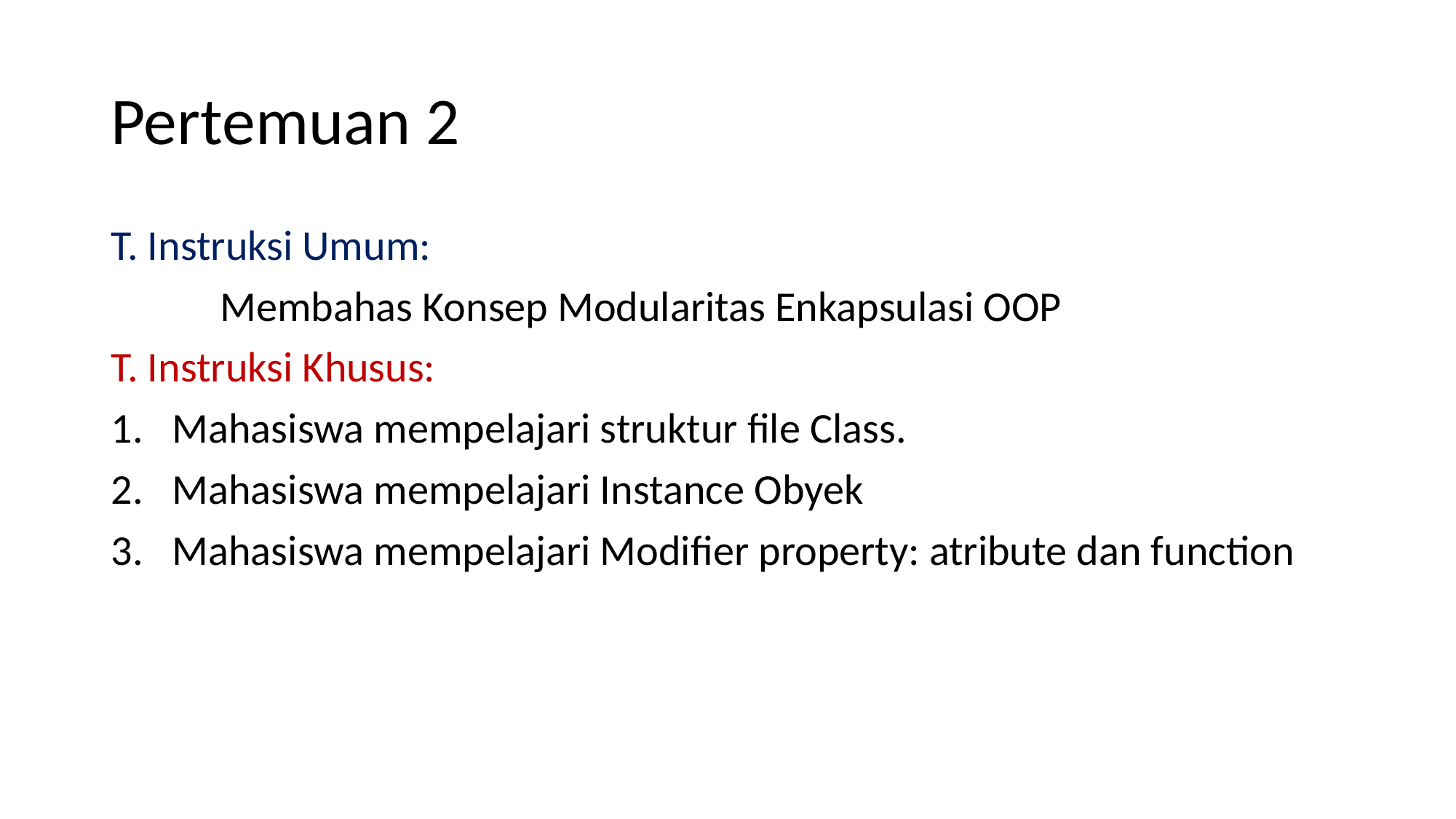

# Pertemuan 2
T. Instruksi Umum:
	Membahas Konsep Modularitas Enkapsulasi OOP
T. Instruksi Khusus:
Mahasiswa mempelajari struktur file Class.
Mahasiswa mempelajari Instance Obyek
Mahasiswa mempelajari Modifier property: atribute dan function